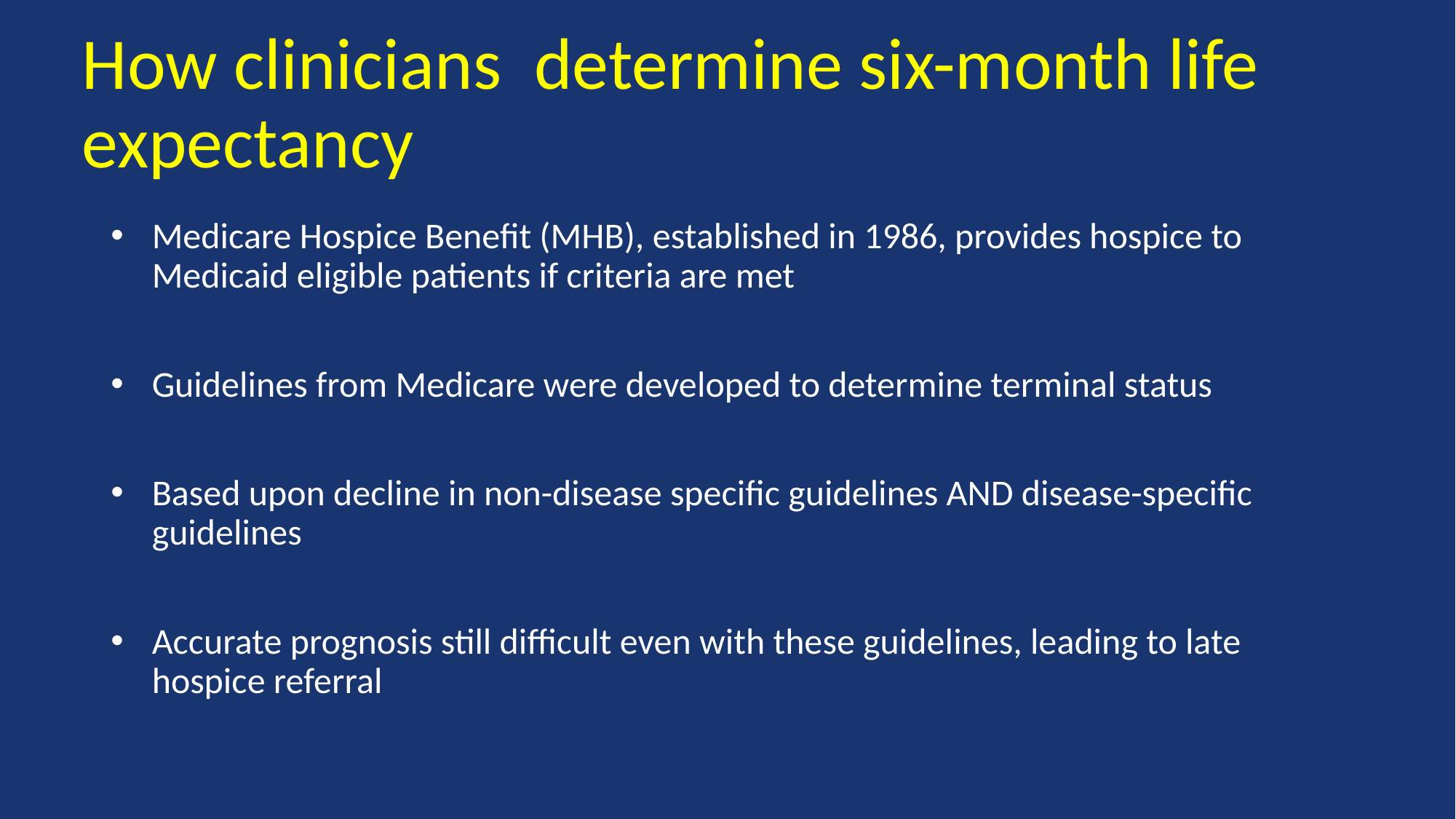

# How clinicians  determine six-month life expectancy
Medicare Hospice Benefit (MHB), established in 1986, provides hospice to Medicaid eligible patients if criteria are met

Guidelines from Medicare were developed to determine terminal status

Based upon decline in non-disease specific guidelines AND disease-specific guidelines

Accurate prognosis still difficult even with these guidelines, leading to late hospice referral